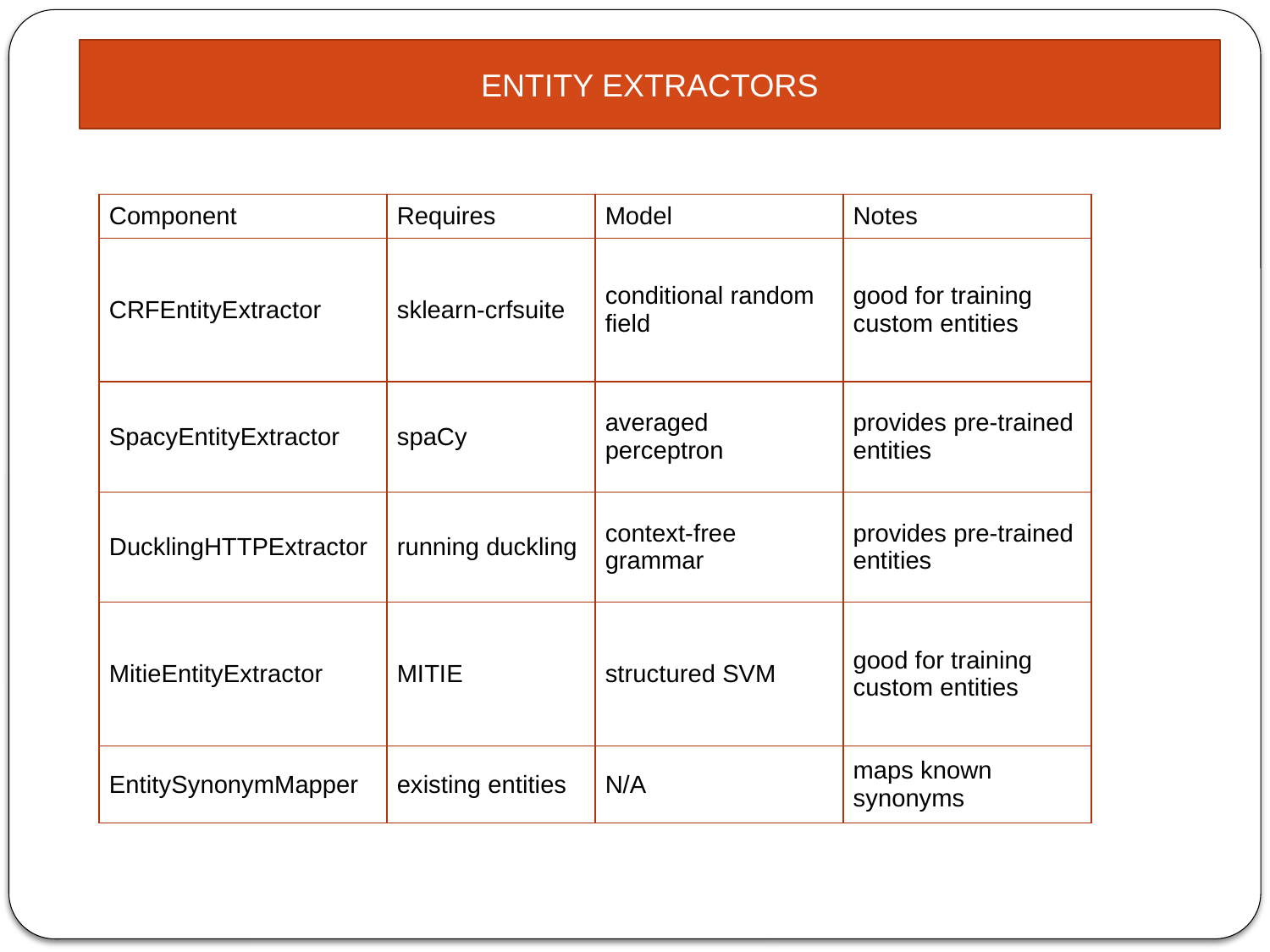

ENTITY EXTRACTORS
| Component | Requires | Model | Notes |
| --- | --- | --- | --- |
| CRFEntityExtractor | sklearn-crfsuite | conditional random field | good for training custom entities |
| SpacyEntityExtractor | spaCy | averaged perceptron | provides pre-trained entities |
| DucklingHTTPExtractor | running duckling | context-free grammar | provides pre-trained entities |
| MitieEntityExtractor | MITIE | structured SVM | good for training custom entities |
| EntitySynonymMapper | existing entities | N/A | maps known synonyms |